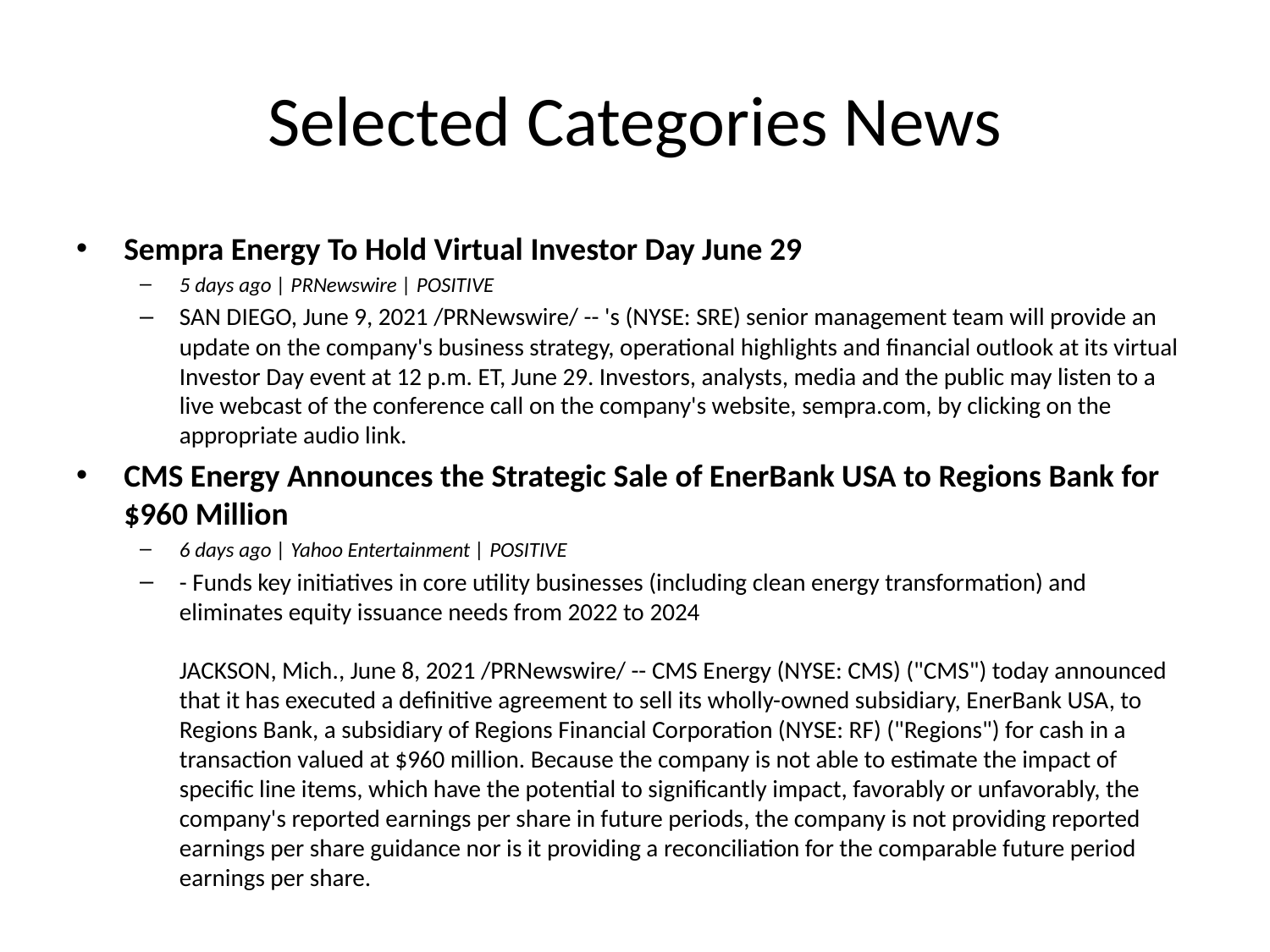

# Selected Categories News
Sempra Energy To Hold Virtual Investor Day June 29
5 days ago | PRNewswire | POSITIVE
SAN DIEGO, June 9, 2021 /PRNewswire/ -- 's (NYSE: SRE) senior management team will provide an update on the company's business strategy, operational highlights and financial outlook at its virtual Investor Day event at 12 p.m. ET, June 29. Investors, analysts, media and the public may listen to a live webcast of the conference call on the company's website, sempra.com, by clicking on the appropriate audio link.
CMS Energy Announces the Strategic Sale of EnerBank USA to Regions Bank for $960 Million
6 days ago | Yahoo Entertainment | POSITIVE
- Funds key initiatives in core utility businesses (including clean energy transformation) and eliminates equity issuance needs from 2022 to 2024
JACKSON, Mich., June 8, 2021 /PRNewswire/ -- CMS Energy (NYSE: CMS) ("CMS") today announced that it has executed a definitive agreement to sell its wholly-owned subsidiary, EnerBank USA, to Regions Bank, a subsidiary of Regions Financial Corporation (NYSE: RF) ("Regions") for cash in a transaction valued at $960 million. Because the company is not able to estimate the impact of specific line items, which have the potential to significantly impact, favorably or unfavorably, the company's reported earnings per share in future periods, the company is not providing reported earnings per share guidance nor is it providing a reconciliation for the comparable future period earnings per share.